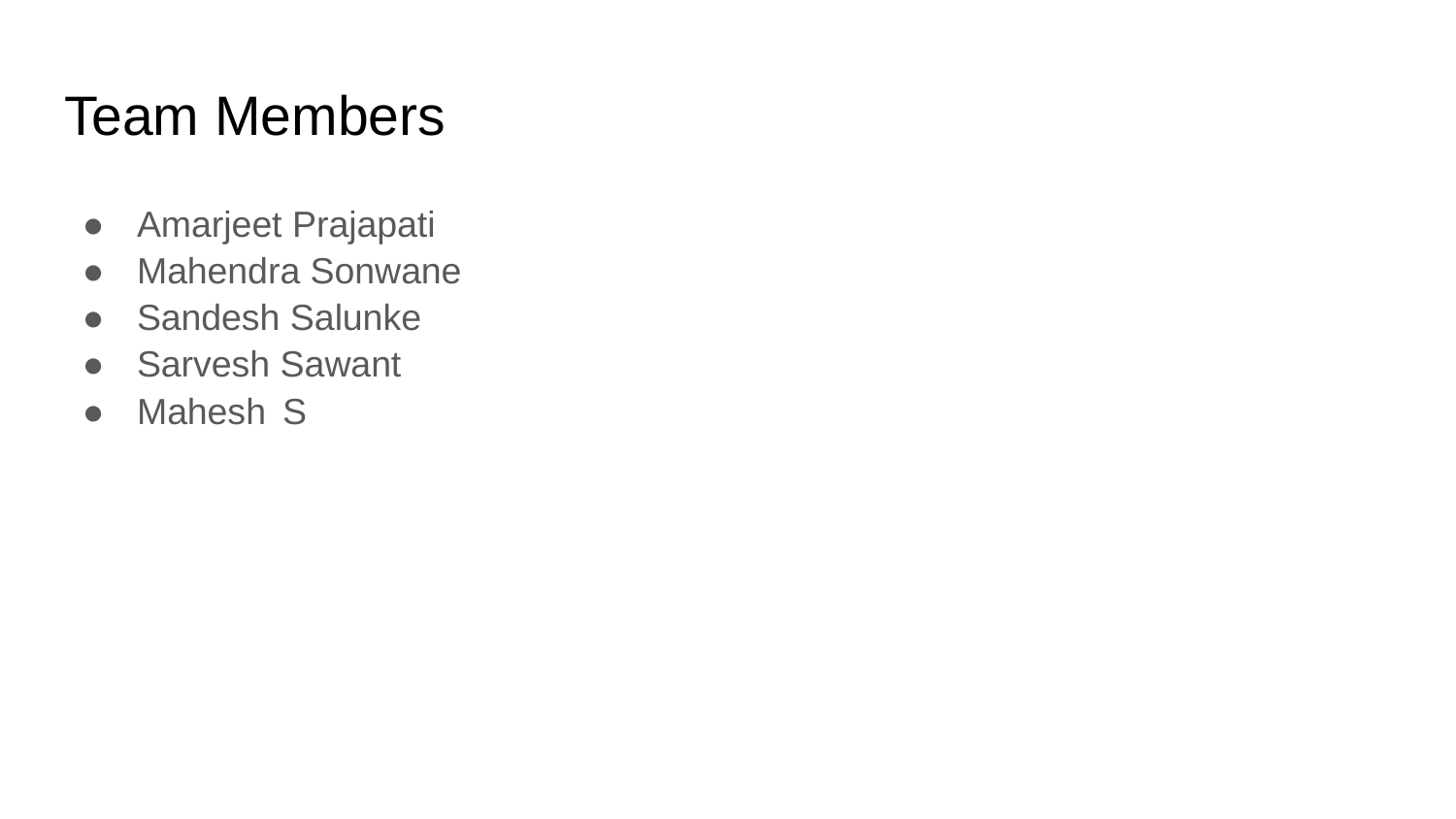

# Team Members
Amarjeet Prajapati
Mahendra Sonwane
Sandesh Salunke
Sarvesh Sawant
Mahesh 	S